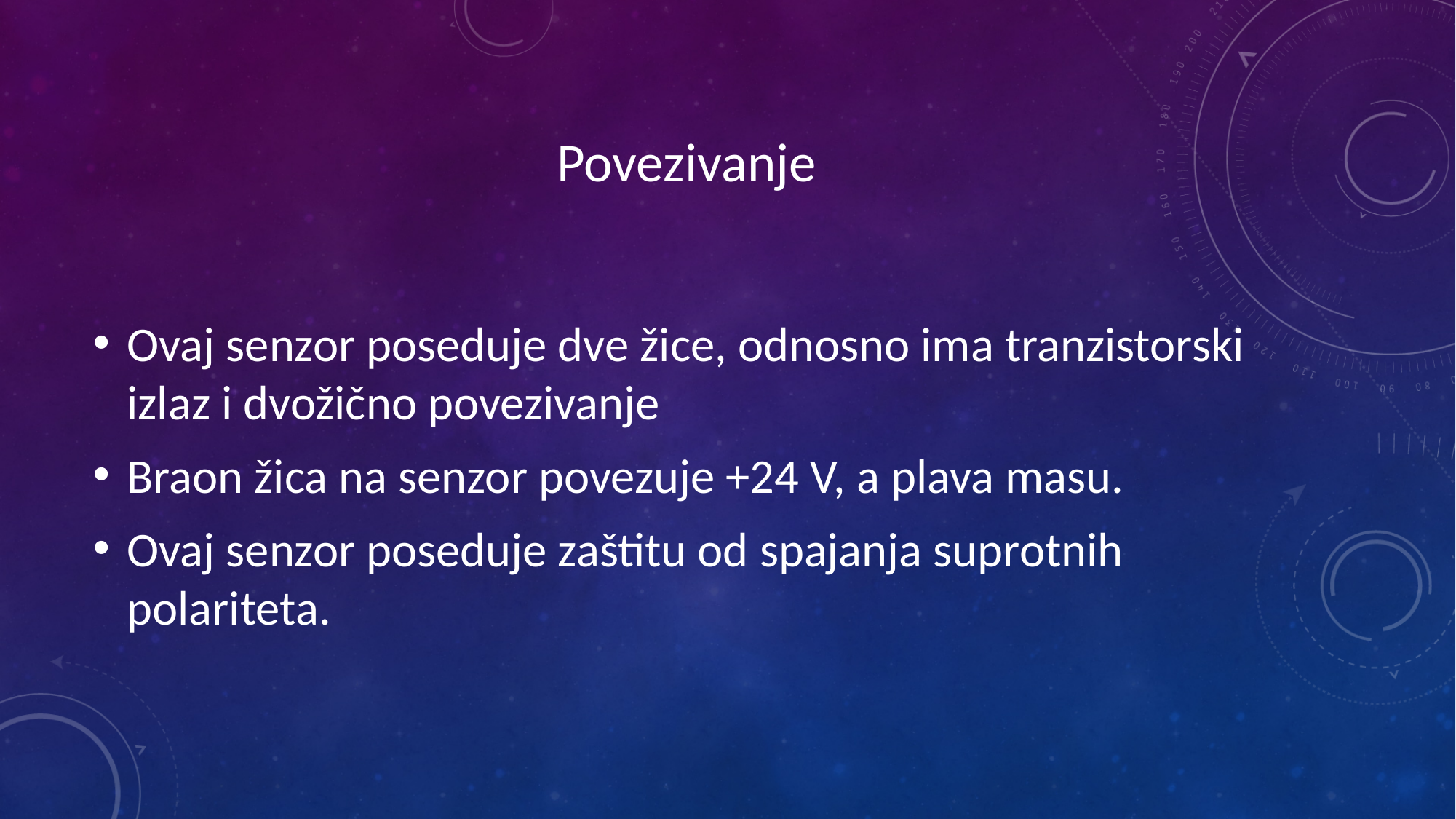

# Povezivanje
Ovaj senzor poseduje dve žice, odnosno ima tranzistorski izlaz i dvožično povezivanje
Braon žica na senzor povezuje +24 V, a plava masu.
Ovaj senzor poseduje zaštitu od spajanja suprotnih polariteta.